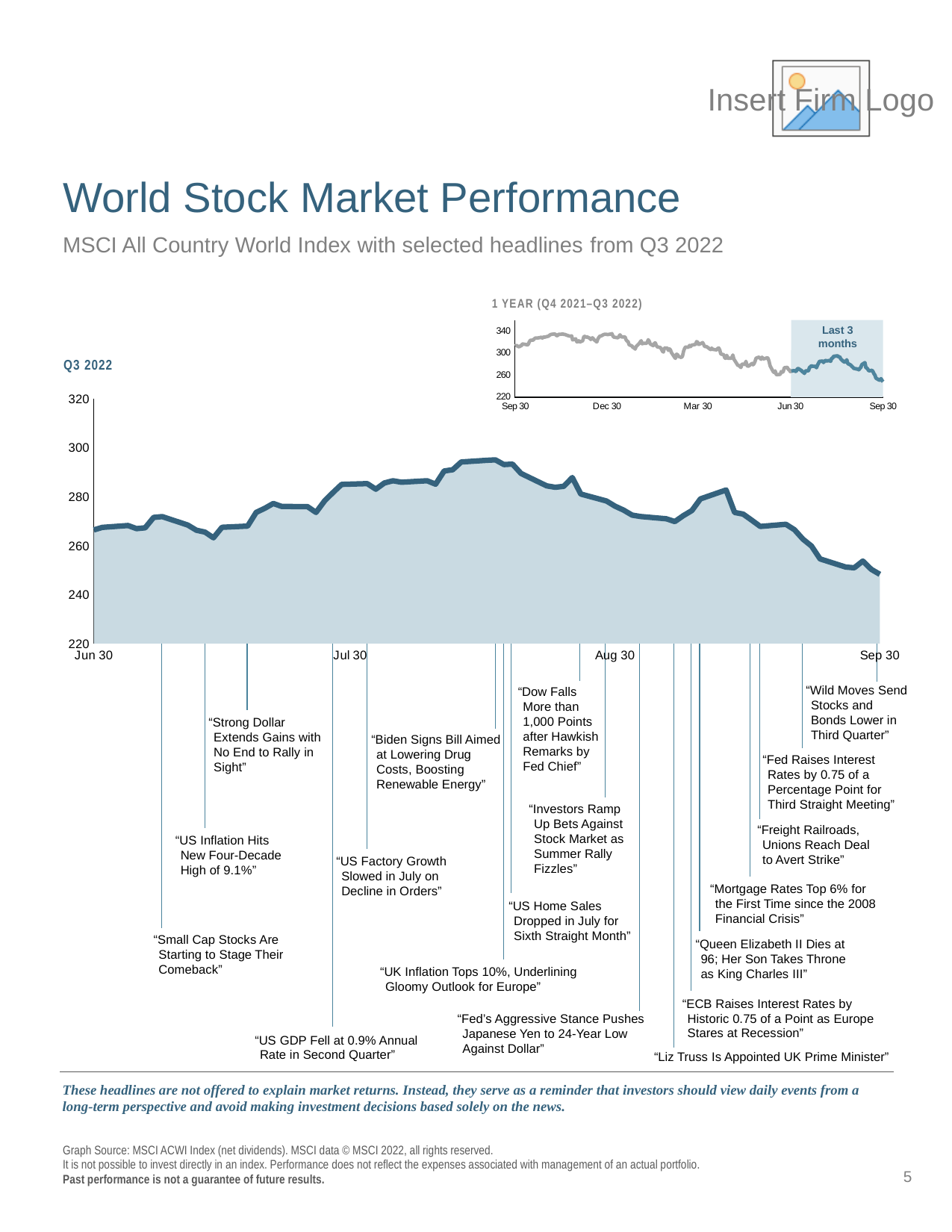

# World Stock Market Performance
MSCI All Country World Index with selected headlines from Q3 2022
1 year (Q4 2021–Q3 2022)

### Chart

| Category | blue area | MSCI All Country World Index (gross div.) | blue line |
|---|---|---|---|
| 44469 | None | 312.893497701216 | None |
| 44470 | None | 314.189282448118 | None |
| 44473 | None | 311.172349204985 | None |
| 44474 | None | 313.325877815094 | None |
| 44475 | None | 313.023762110535 | None |
| 44476 | None | 316.648222181619 | None |
| 44477 | None | 316.509569524684 | None |
| 44480 | None | 315.652575522205 | None |
| 44481 | None | 314.666015486904 | None |
| 44482 | None | 316.178816944531 | None |
| 44483 | None | 320.56592665118 | None |
| 44484 | None | 323.355065569234 | None |
| 44487 | None | 323.762612981252 | None |
| 44488 | None | 326.143309633861 | None |
| 44489 | None | 327.39651914962 | None |
| 44490 | None | 327.59117749733 | None |
| 44491 | None | 327.49187760098 | None |
| 44494 | None | 328.421360364853 | None |
| 44495 | None | 329.081666091775 | None |
| 44496 | None | 327.281769188475 | None |
| 44497 | None | 329.602456040998 | None |
| 44498 | None | 328.864683692589 | None |
| 44501 | None | 330.311311816547 | None |
| 44502 | None | 330.767971234931 | None |
| 44503 | None | 332.254158004129 | None |
| 44504 | None | 333.586549208726 | None |
| 44505 | None | 334.178058806508 | None |
| 44508 | None | 334.832716597895 | None |
| 44509 | None | 334.06403466813 | None |
| 44510 | None | 331.73408013716 | None |
| 44511 | None | 331.998998262933 | None |
| 44512 | None | 334.143936156635 | None |
| 44515 | None | 334.443955008438 | None |
| 44516 | None | 335.070111482545 | None |
| 44517 | None | 333.987588142798 | None |
| 44518 | None | 334.110645702656 | None |
| 44519 | None | 333.382557964587 | None |
| 44522 | None | 331.492512128704 | None |
| 44523 | None | 330.889682619682 | None |
| 44524 | None | 330.943632660341 | None |
| 44525 | None | 331.397839194384 | None |
| 44526 | None | 323.993845141014 | None |
| 44529 | None | 326.063444989958 | None |
| 44530 | None | 320.945637640435 | None |
| 44531 | None | 320.127842833116 | None |
| 44532 | None | 322.58981113846 | None |
| 44533 | None | 319.980812232897 | None |
| 44536 | None | 322.492792545074 | None |
| 44537 | None | 329.279559744527 | None |
| 44538 | None | 330.570796478397 | None |
| 44539 | None | 328.603453902661 | None |
| 44540 | None | 329.772591408374 | None |
| 44543 | None | 327.132645140607 | None |
| 44544 | None | 324.704990804112 | None |
| 44545 | None | 327.875434817079 | None |
| 44546 | None | 327.466080533395 | None |
| 44547 | None | 324.718972070086 | None |
| 44550 | None | 320.337946989333 | None |
| 44551 | None | 325.513173066644 | None |
| 44552 | None | 328.588666999968 | None |
| 44553 | None | 330.954326222968 | None |
| 44554 | None | 331.056930966768 | None |
| 44557 | None | 333.927789368238 | None |
| 44558 | None | 334.235921068913 | None |
| 44559 | None | 334.4384717471 | None |
| 44560 | None | 333.983435565093 | None |
| 44561 | None | 333.783451026442 | None |
| 44564 | None | 334.726912447772 | None |
| 44565 | None | 335.394275735736 | None |
| 44566 | None | 330.89899742668 | None |
| 44567 | None | 329.051824552841 | None |
| 44568 | None | 328.705906749253 | None |
| 44571 | None | 327.84688540305 | None |
| 44572 | None | 330.673939126655 | None |
| 44573 | None | 333.325470361898 | None |
| 44574 | None | 330.281465135037 | None |
| 44575 | None | 329.281660831018 | None |
| 44578 | None | 329.471108819772 | None |
| 44579 | None | 324.314372551913 | None |
| 44580 | None | 321.915973683293 | None |
| 44581 | None | 320.909726994407 | None |
| 44582 | None | 315.319594788848 | None |
| 44585 | None | 312.860311037918 | None |
| 44586 | None | 309.754659078382 | None |
| 44587 | None | 310.173289588433 | None |
| 44588 | None | 307.359009974778 | None |
| 44589 | None | 311.964602629037 | None |
| 44592 | None | 317.390544250826 | None |
| 44593 | None | 320.096883464381 | None |
| 44594 | None | 322.573345237059 | None |
| 44595 | None | 316.862725889313 | None |
| 44596 | None | 318.040126370722 | None |
| 44599 | None | 317.803594585666 | None |
| 44600 | None | 319.443921853599 | None |
| 44601 | None | 324.454011899062 | None |
| 44602 | None | 321.42584026476 | None |
| 44603 | None | 316.643719616422 | None |
| 44606 | None | 313.513029026381 | None |
| 44607 | None | 317.723405672311 | None |
| 44608 | None | 318.765839263437 | None |
| 44609 | None | 314.061210102905 | None |
| 44610 | None | 311.401322356999 | None |
| 44613 | None | 310.325605204136 | None |
| 44614 | None | 307.531459273969 | None |
| 44615 | None | 303.839085945017 | None |
| 44616 | None | 302.03441965668 | None |
| 44617 | None | 309.398463825424 | None |
| 44620 | None | 309.193221724559 | None |
| 44621 | None | 305.022825003146 | None |
| 44622 | None | 307.862673428855 | None |
| 44623 | None | 306.016682813506 | None |
| 44624 | None | 300.968077387 | None |
| 44627 | None | 292.759647763121 | None |
| 44628 | None | 290.437343655454 | None |
| 44629 | None | 298.043603559893 | None |
| 44630 | None | 297.541798452975 | None |
| 44631 | None | 294.142862596716 | None |
| 44634 | None | 291.99449460331 | None |
| 44635 | None | 294.759580707122 | None |
| 44636 | None | 302.920994306252 | None |
| 44637 | None | 308.330181739956 | None |
| 44638 | None | 311.088111627308 | None |
| 44641 | None | 310.8158253803 | None |
| 44642 | None | 314.102570543726 | None |
| 44643 | None | 311.868511550477 | None |
| 44644 | None | 314.420259007415 | None |
| 44645 | None | 314.78192031294 | None |
| 44648 | None | 315.938285390223 | None |
| 44649 | None | 320.822099656323 | None |
| 44650 | None | 320.11061081764 | None |
| 44651 | None | 315.890042493136 | None |
| 44652 | None | 316.385774106951 | None |
| 44655 | None | 319.11282183356 | None |
| 44656 | None | 316.043570396767 | None |
| 44657 | None | 312.200684017989 | None |
| 44658 | None | 311.915702581827 | None |
| 44659 | None | 311.826650960656 | None |
| 44662 | None | 307.699579334308 | None |
| 44663 | None | 306.506692743681 | None |
| 44664 | None | 309.13668497607 | None |
| 44665 | None | 306.862205942762 | None |
| 44666 | None | 306.636456961264 | None |
| 44669 | None | 305.941216105459 | None |
| 44670 | None | 308.464173101821 | None |
| 44671 | None | 309.373588256584 | None |
| 44672 | None | 305.936777050176 | None |
| 44673 | None | 298.466716042104 | None |
| 44676 | None | 297.139855244701 | None |
| 44677 | None | 291.119873923 | None |
| 44678 | None | 290.6480415329 | None |
| 44679 | None | 295.969418809454 | None |
| 44680 | None | 290.605624137463 | None |
| 44683 | None | 290.610068340213 | None |
| 44684 | None | 291.767220178733 | None |
| 44685 | None | 296.644115887136 | None |
| 44686 | None | 289.121681766886 | None |
| 44687 | None | 286.319888868691 | None |
| 44690 | None | 277.501320813167 | None |
| 44691 | None | 277.783080641499 | None |
| 44692 | None | 275.656923414386 | None |
| 44693 | None | 273.828734529139 | None |
| 44694 | None | 280.054283986199 | None |
| 44697 | None | 279.490678548415 | None |
| 44698 | None | 285.105410949301 | None |
| 44699 | None | 277.66094535959 | None |
| 44700 | None | 275.919971193477 | None |
| 44701 | None | 276.963173531773 | None |
| 44704 | None | 281.275547502735 | None |
| 44705 | None | 278.778927178915 | None |
| 44706 | None | 280.68141596988 | None |
| 44707 | None | 284.850589264499 | None |
| 44708 | None | 290.913937736207 | None |
| 44711 | None | 292.72558007942 | None |
| 44712 | None | 290.945708733114 | None |
| 44713 | None | 288.782877309087 | None |
| 44714 | None | 292.632039647561 | None |
| 44715 | None | 289.401072822628 | None |
| 44718 | None | 290.731951433734 | None |
| 44719 | None | 291.85512818658 | None |
| 44720 | None | 290.22885511347 | None |
| 44721 | None | 284.374276658469 | None |
| 44722 | None | 276.597270507444 | None |
| 44725 | None | 266.492831364991 | None |
| 44726 | None | 264.809505891006 | None |
| 44727 | None | 267.733316529384 | None |
| 44728 | None | 261.289521776487 | None |
| 44729 | None | 260.748200043603 | None |
| 44732 | None | 261.478347727011 | None |
| 44733 | None | 266.477920078795 | None |
| 44734 | None | 265.197201906142 | None |
| 44735 | None | 266.37121859506 | None |
| 44736 | None | 273.372111171075 | None |
| 44739 | None | 274.239743842114 | None |
| 44740 | None | 270.728063883213 | None |
| 44741 | None | 269.394969170711 | None |
| 44742 | None | 266.420044917297 | None |
| 44743 | 400.0 | 267.451273601624 | 267.451273601624 |
| 44746 | 400.0 | 268.220878709349 | 268.220878709349 |
| 44747 | 400.0 | 266.929847881563 | 266.929847881563 |
| 44748 | 400.0 | 267.287231419514 | 267.287231419514 |
| 44749 | 400.0 | 271.527182684288 | 271.527182684288 |
| 44750 | 400.0 | 271.849777803452 | 271.849777803452 |
| 44753 | 400.0 | 268.388054096223 | 268.388054096223 |
| 44754 | 400.0 | 266.287154277294 | 266.287154277294 |
| 44755 | 400.0 | 265.511099909796 | 265.511099909796 |
| 44756 | 400.0 | 263.183638608813 | 263.183638608813 |
| 44757 | 400.0 | 267.487787338877 | 267.487787338877 |
| 44760 | 400.0 | 267.987570240842 | 267.987570240842 |
| 44761 | 400.0 | 273.585103184512 | 273.585103184512 |
| 44762 | 400.0 | 275.238086157185 | 275.238086157185 |
| 44763 | 400.0 | 277.220876255671 | 277.220876255671 |
| 44764 | 400.0 | 276.009692037563 | 276.009692037563 |
| 44767 | 400.0 | 275.951062721203 | 275.951062721203 |
| 44768 | 400.0 | 273.5760345993 | 273.5760345993 |
| 44769 | 400.0 | 278.258259076759 | 278.258259076759 |
| 44770 | 400.0 | 281.734181110767 | 281.734181110767 |
| 44771 | 400.0 | 285.024829133746 | 285.024829133746 |
| 44774 | 400.0 | 285.338606184548 | 285.338606184548 |
| 44775 | 400.0 | 283.067718542586 | 283.067718542586 |
| 44776 | 400.0 | 285.612814254901 | 285.612814254901 |
| 44777 | 400.0 | 286.515136681143 | 286.515136681143 |
| 44778 | 400.0 | 285.904293028238 | 285.904293028238 |
| 44781 | 400.0 | 286.498910172489 | 286.498910172489 |
| 44782 | 400.0 | 285.106526357197 | 285.106526357197 |
| 44783 | 400.0 | 290.506630597135 | 290.506630597135 |
| 44784 | 400.0 | 291.019938324901 | 291.019938324901 |
| 44785 | 400.0 | 294.184686358458 | 294.184686358458 |
| 44788 | 400.0 | 294.875294264757 | 294.875294264757 |
| 44789 | 400.0 | 295.041272844742 | 295.041272844742 |
| 44790 | 400.0 | 293.125489166373 | 293.125489166373 |
| 44791 | 400.0 | 293.323254162715 | 293.323254162715 |
| 44792 | 400.0 | 289.491822375668 | 289.491822375668 |
| 44795 | 400.0 | 284.436616703954 | 284.436616703954 |
| 44796 | 400.0 | 283.837677183308 | 283.837677183308 |
| 44797 | 400.0 | 284.230512360338 | 284.230512360338 |
| 44798 | 400.0 | 287.830023031009 | 287.830023031009 |
| 44799 | 400.0 | 281.090699979227 | 281.090699979227 |
| 44802 | 400.0 | 278.242241960388 | 278.242241960388 |
| 44803 | 400.0 | 276.128832254707 | 276.128832254707 |
| 44804 | 400.0 | 274.531668793744 | 274.531668793744 |
| 44805 | 400.0 | 272.468564538152 | 272.468564538152 |
| 44806 | 400.0 | 271.885331625368 | 271.885331625368 |
| 44809 | 400.0 | 270.976014287616 | 270.976014287616 |
| 44810 | 400.0 | 269.820344997037 | 269.820344997037 |
| 44811 | 400.0 | 272.255050019676 | 272.255050019676 |
| 44812 | 400.0 | 274.351851391467 | 274.351851391467 |
| 44813 | 400.0 | 279.108689800698 | 279.108689800698 |
| 44816 | 400.0 | 282.735106861866 | 282.735106861866 |
| 44817 | 400.0 | 273.549123169139 | 273.549123169139 |
| 44818 | 400.0 | 272.887648919035 | 272.887648919035 |
| 44819 | 400.0 | 270.39633679198 | 270.39633679198 |
| 44820 | 400.0 | 267.840467713105 | 267.840467713105 |
| 44823 | 400.0 | 268.712996739628 | 268.712996739628 |
| 44824 | 400.0 | 266.501324404721 | 266.501324404721 |
| 44825 | 400.0 | 262.609798751249 | 262.609798751249 |
| 44826 | 400.0 | 259.794435544549 | 259.794435544549 |
| 44827 | 400.0 | 254.556174517097 | 254.556174517097 |
| 44830 | 400.0 | 251.227164699047 | 251.227164699047 |
| 44831 | 400.0 | 250.917930538646 | 250.917930538646 |
| 44832 | 400.0 | 253.664292577237 | 253.664292577237 |
| 44833 | 400.0 | 250.270029145021 | 250.270029145021 |
| 44834 | 400.0 | 248.250944050762 | 248.250944050762 |
Last 3 months
Q3 2022

### Chart

| Category | line | MSCI All Country World Index (net div.) | Annotations |
|---|---|---|---|
| 44742 | 266.420044917297 | 266.420044917297 | None |
| 44743 | 267.451273601624 | 267.451273601624 | None |
| 44746 | 268.220878709349 | 268.220878709349 | None |
| 44747 | 266.929847881563 | 266.929847881563 | None |
| 44748 | 267.287231419514 | 267.287231419514 | None |
| 44749 | 271.527182684288 | 271.527182684288 | None |
| 44750 | 271.849777803452 | 271.849777803452 | 220.0 |
| 44753 | 268.388054096223 | 268.388054096223 | None |
| 44754 | 266.287154277294 | 266.287154277294 | None |
| 44755 | 265.511099909796 | 265.511099909796 | 220.0 |
| 44756 | 263.183638608813 | 263.183638608813 | None |
| 44757 | 267.487787338877 | 267.487787338877 | None |
| 44760 | 267.987570240842 | 267.987570240842 | 220.0 |
| 44761 | 273.585103184512 | 273.585103184512 | None |
| 44762 | 275.238086157185 | 275.238086157185 | None |
| 44763 | 277.220876255671 | 277.220876255671 | None |
| 44764 | 276.009692037563 | 276.009692037563 | None |
| 44767 | 275.951062721203 | 275.951062721203 | None |
| 44768 | 273.5760345993 | 273.5760345993 | None |
| 44769 | 278.258259076759 | 278.258259076759 | None |
| 44770 | 281.734181110767 | 281.734181110767 | 220.0 |
| 44771 | 285.024829133746 | 285.024829133746 | None |
| 44774 | 285.338606184548 | 285.338606184548 | 220.0 |
| 44775 | 283.067718542586 | 283.067718542586 | None |
| 44776 | 285.612814254901 | 285.612814254901 | None |
| 44777 | 286.515136681143 | 286.515136681143 | None |
| 44778 | 285.904293028238 | 285.904293028238 | None |
| 44781 | 286.498910172489 | 286.498910172489 | None |
| 44782 | 285.106526357197 | 285.106526357197 | None |
| 44783 | 290.506630597135 | 290.506630597135 | None |
| 44784 | 291.019938324901 | 291.019938324901 | None |
| 44785 | 294.184686358458 | 294.184686358458 | None |
| 44788 | 294.875294264757 | 294.875294264757 | None |
| 44789 | 295.041272844742 | 295.041272844742 | 220.0 |
| 44790 | 293.125489166373 | 293.125489166373 | 220.0 |
| 44791 | 293.323254162715 | 293.323254162715 | 220.0 |
| 44792 | 289.491822375668 | 289.491822375668 | None |
| 44795 | 284.436616703954 | 284.436616703954 | None |
| 44796 | 283.837677183308 | 283.837677183308 | None |
| 44797 | 284.230512360338 | 284.230512360338 | None |
| 44798 | 287.830023031009 | 287.830023031009 | None |
| 44799 | 281.090699979227 | 281.090699979227 | 220.0 |
| 44802 | 278.242241960388 | 278.242241960388 | 220.0 |
| 44803 | 276.128832254707 | 276.128832254707 | None |
| 44804 | 274.531668793744 | 274.531668793744 | None |
| 44805 | 272.468564538152 | 272.468564538152 | None |
| 44806 | 271.885331625368 | 271.885331625368 | 220.0 |
| 44809 | 270.976014287616 | 270.976014287616 | None |
| 44810 | 269.820344997037 | 269.820344997037 | 220.0 |
| 44811 | 272.255050019676 | 272.255050019676 | None |
| 44812 | 274.351851391467 | 274.351851391467 | 220.0 |
| 44813 | 279.108689800698 | 279.108689800698 | 220.0 |
| 44816 | 282.735106861866 | 282.735106861866 | None |
| 44817 | 273.549123169139 | 273.549123169139 | None |
| 44818 | 272.887648919035 | 272.887648919035 | None |
| 44819 | 270.39633679198 | 270.39633679198 | 220.0 |
| 44820 | 267.840467713105 | 267.840467713105 | 220.0 |
| 44823 | 268.712996739628 | 268.712996739628 | None |
| 44824 | 266.501324404721 | 266.501324404721 | None |
| 44825 | 262.609798751249 | 262.609798751249 | 220.0 |
| 44826 | 259.794435544549 | 259.794435544549 | None |
| 44827 | 254.556174517097 | 254.556174517097 | None |
| 44830 | 251.227164699047 | 251.227164699047 | None |
| 44831 | 250.917930538646 | 250.917930538646 | None |
| 44832 | 253.664292577237 | 253.664292577237 | None |
| 44833 | 250.270029145021 | 250.270029145021 | None |
| 44834 | 248.250944050762 | 248.250944050762 | 220.0 |
“Wild Moves Send Stocks and Bonds Lower in Third Quarter”
“Dow Falls More than 1,000 Points after Hawkish Remarks by Fed Chief”
“Strong Dollar Extends Gains with No End to Rally in Sight”
“Biden Signs Bill Aimed at Lowering Drug Costs, Boosting Renewable Energy”
“Fed Raises Interest Rates by 0.75 of a Percentage Point for Third Straight Meeting”
“Investors Ramp Up Bets Against Stock Market as Summer Rally Fizzles”
“Freight Railroads, Unions Reach Deal to Avert Strike”
“US Inflation Hits New Four-Decade High of 9.1%”
“US Factory Growth Slowed in July on Decline in Orders”
“Mortgage Rates Top 6% for the First Time since the 2008 Financial Crisis”
“US Home Sales Dropped in July for Sixth Straight Month”
“Small Cap Stocks Are Starting to Stage Their Comeback”
“Queen Elizabeth II Dies at 96; Her Son Takes Throne as King Charles III”
“UK Inflation Tops 10%, Underlining Gloomy Outlook for Europe”
“ECB Raises Interest Rates by Historic 0.75 of a Point as Europe Stares at Recession”
“Fed’s Aggressive Stance Pushes Japanese Yen to 24-Year Low Against Dollar”
“US GDP Fell at 0.9% Annual Rate in Second Quarter”
“Liz Truss Is Appointed UK Prime Minister”
These headlines are not offered to explain market returns. Instead, they serve as a reminder that investors should view daily events from a long-term perspective and avoid making investment decisions based solely on the news.
5
Graph Source: MSCI ACWI Index (net dividends). MSCI data © MSCI 2022, all rights reserved.
It is not possible to invest directly in an index. Performance does not reflect the expenses associated with management of an actual portfolio.
Past performance is not a guarantee of future results.